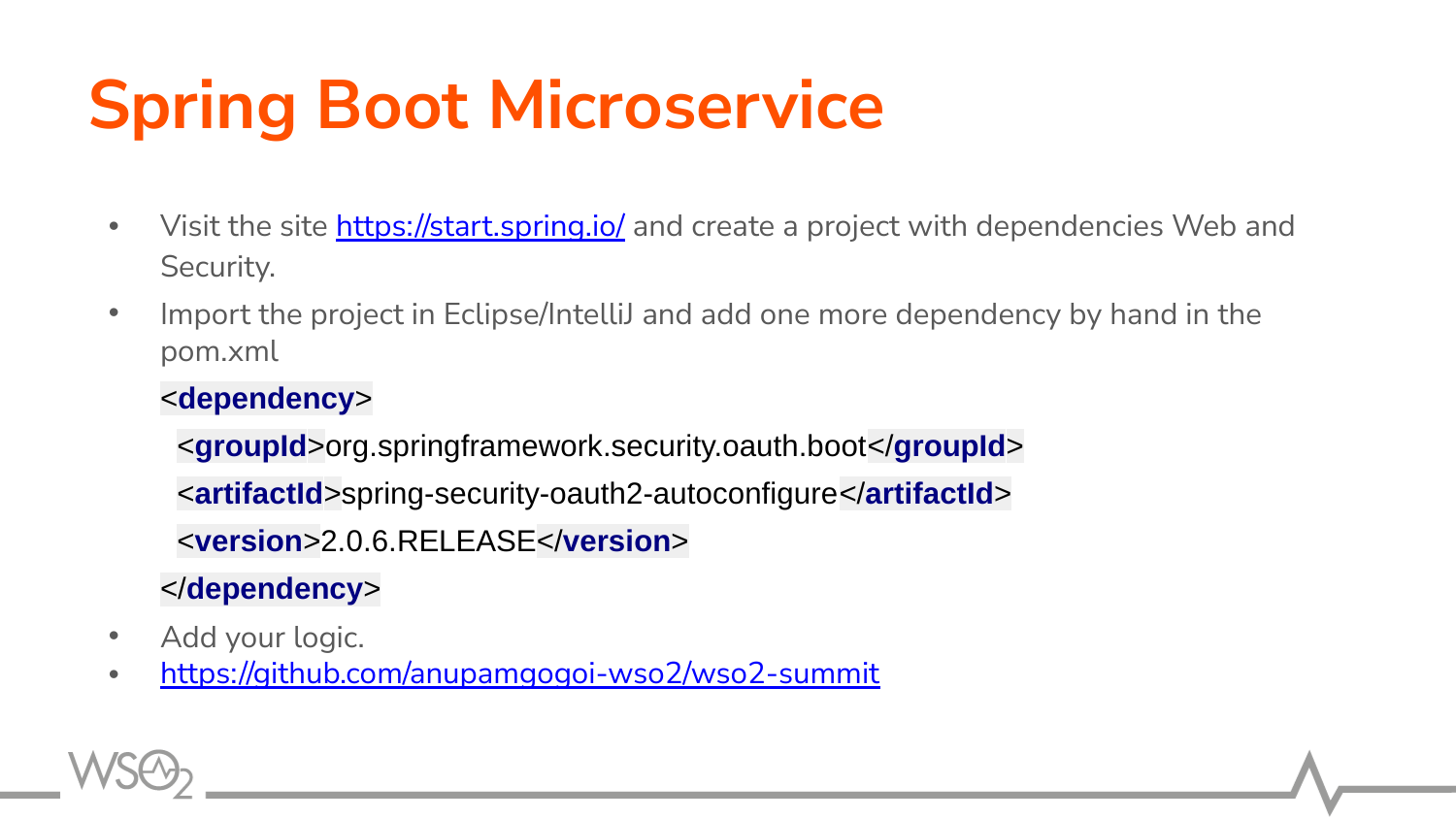

# Spring Boot Microservice
Visit the site https://start.spring.io/ and create a project with dependencies Web and Security.
Import the project in Eclipse/IntelliJ and add one more dependency by hand in the pom.xml
<dependency>
  <groupId>org.springframework.security.oauth.boot</groupId>
  <artifactId>spring-security-oauth2-autoconfigure</artifactId>
  <version>2.0.6.RELEASE</version>
</dependency>
Add your logic.
https://github.com/anupamgogoi-wso2/wso2-summit